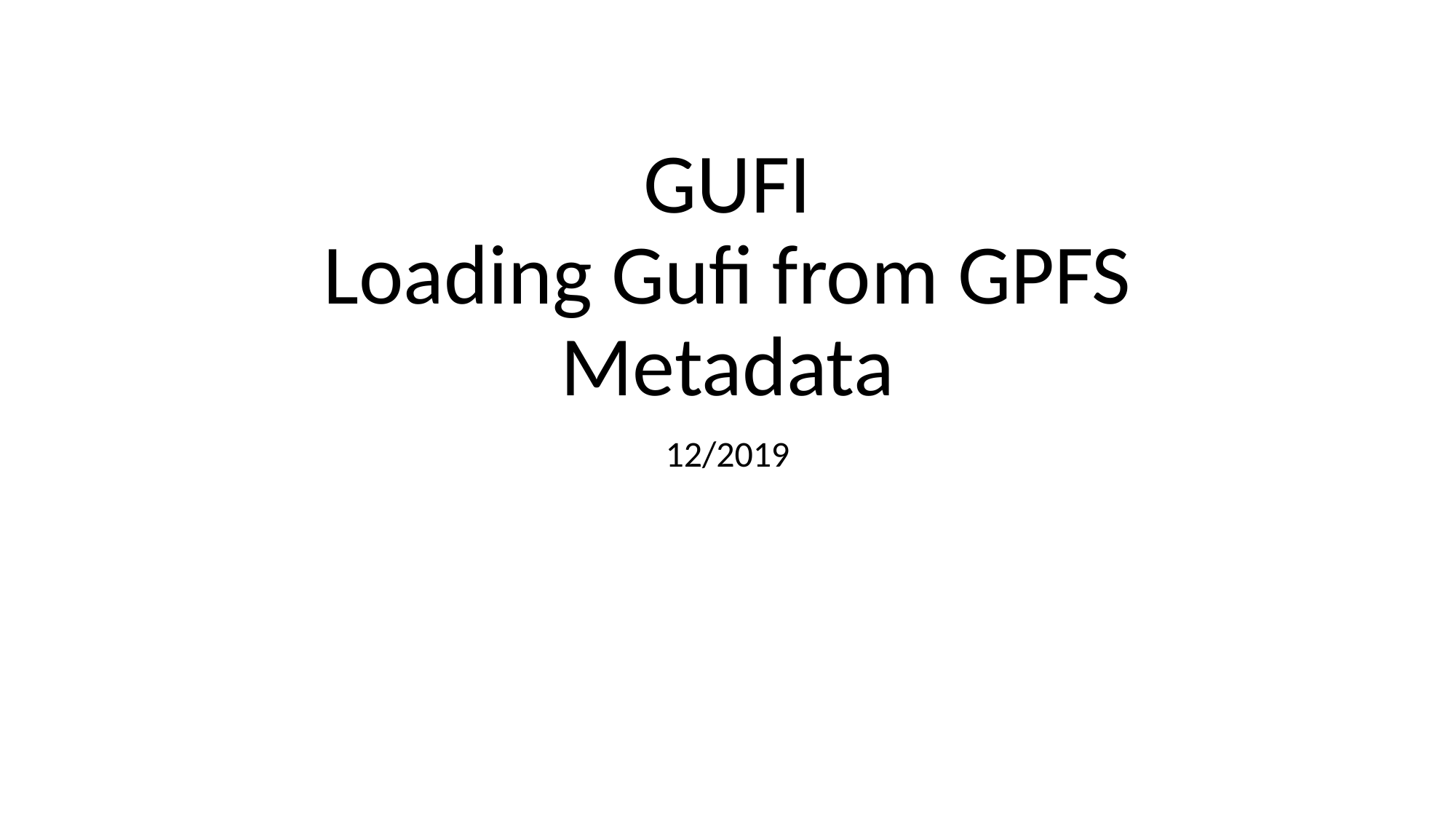

# GUFI Loading Gufi from GPFS Metadata
12/2019